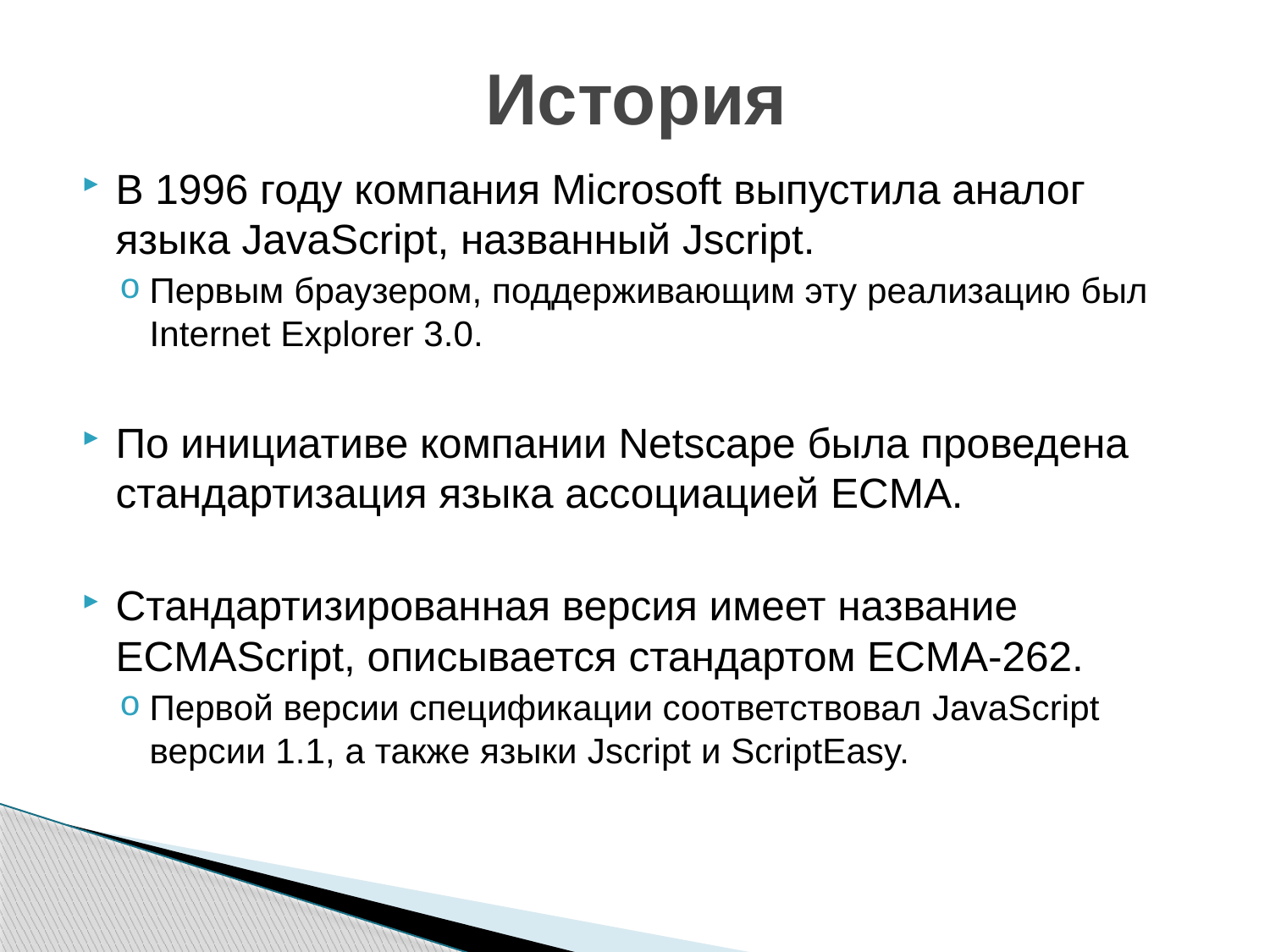

# История
В 1996 году компания Microsoft выпустила аналог языка JavaScript, названный Jscript.
Первым браузером, поддерживающим эту реализацию был Internet Explorer 3.0.

По инициативе компании Netscape была проведена стандартизация языка ассоциацией ECMA.

Стандартизированная версия имеет название ECMAScript, описывается стандартом ECMA-262.
Первой версии спецификации соответствовал JavaScript версии 1.1, а также языки Jscript и ScriptEasy.